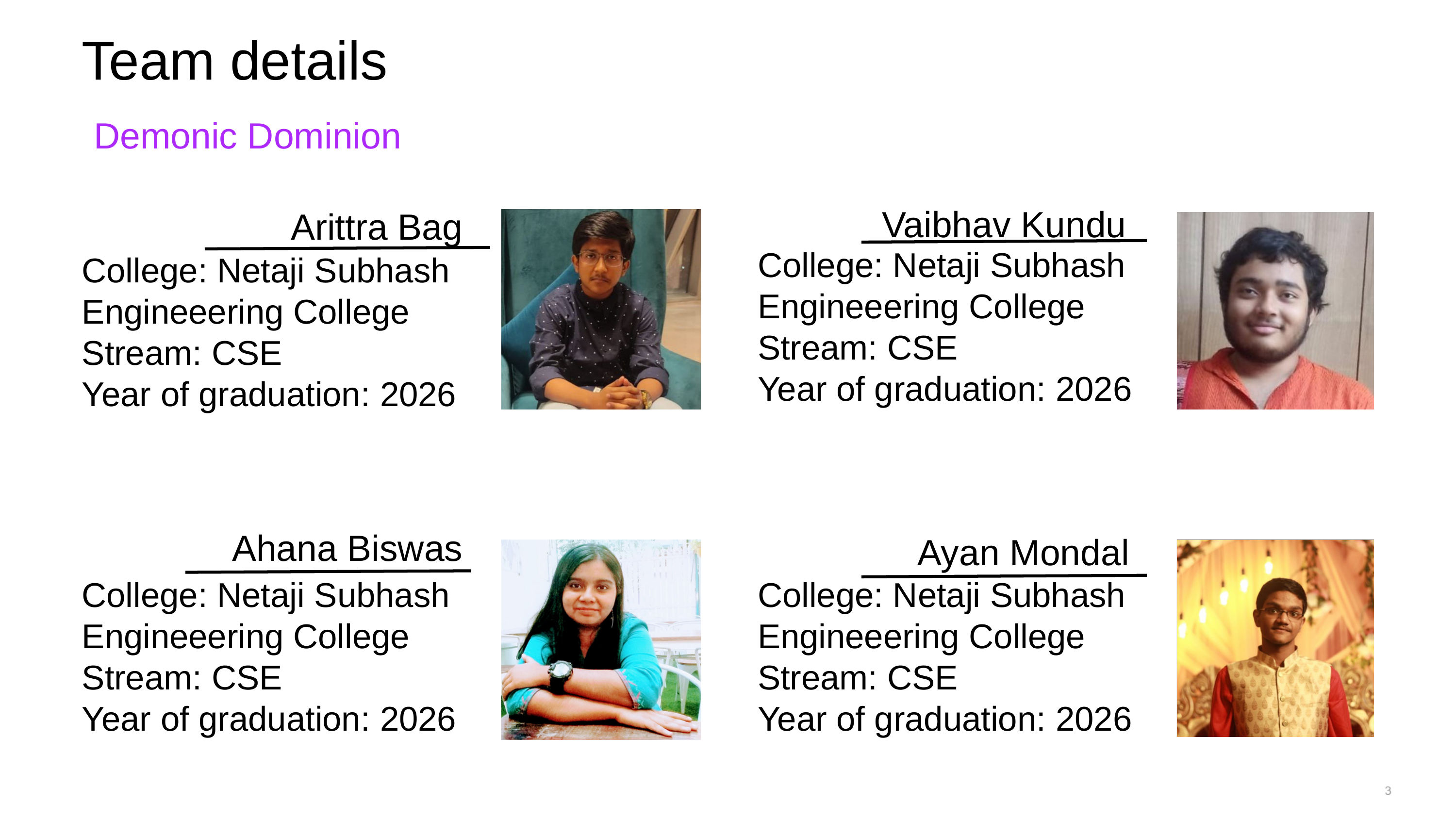

Team details
Demonic Dominion
Vaibhav Kundu
Arittra Bag

College: Netaji Subhash Engineeering College
Stream: CSE
Year of graduation: 2026

College: Netaji Subhash Engineeering College
Stream: CSE
Year of graduation: 2026
Ahana Biswas
Ayan Mondal

College: Netaji Subhash Engineeering College
Stream: CSE
Year of graduation: 2026
College: Netaji Subhash Engineeering College
Stream: CSE
Year of graduation: 2026